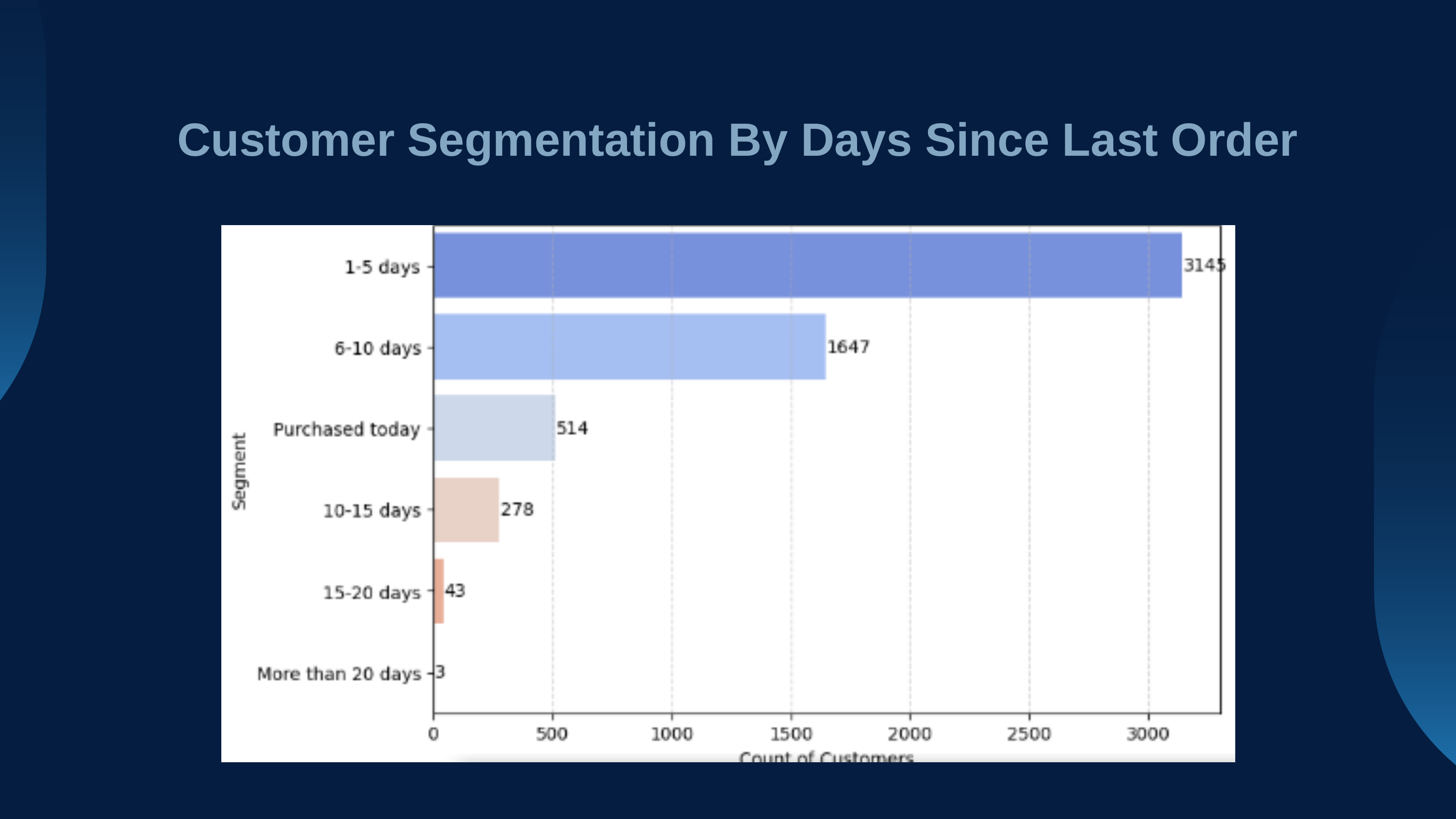

Customer Segmentation By Days Since Last Order